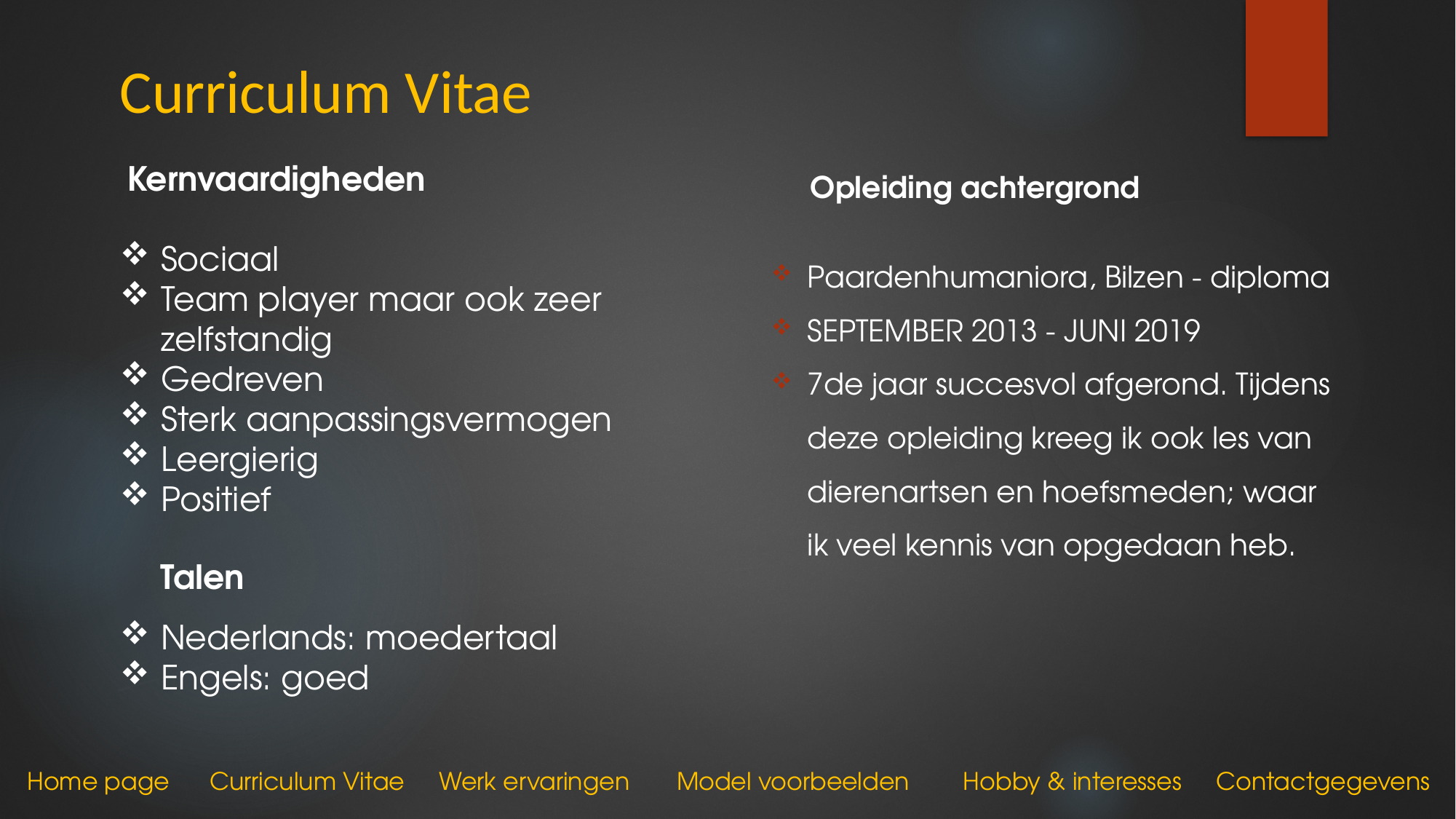

Curriculum Vitae
 Kernvaardigheden
Sociaal
Team player maar ook zeer zelfstandig
Gedreven
Sterk aanpassingsvermogen
Leergierig
Positief
     Opleiding achtergrond

Paardenhumaniora, Bilzen - diploma
SEPTEMBER 2013 - JUNI 2019
7de jaar succesvol afgerond. Tijdens deze opleiding kreeg ik ook les van dierenartsen en hoefsmeden; waar ik veel kennis van opgedaan heb.

     Talen

Nederlands: moedertaal
Engels: goed

Home page      Curriculum Vitae     Werk ervaringen       Model voorbeelden        Hobby & interesses     Contactgegevens